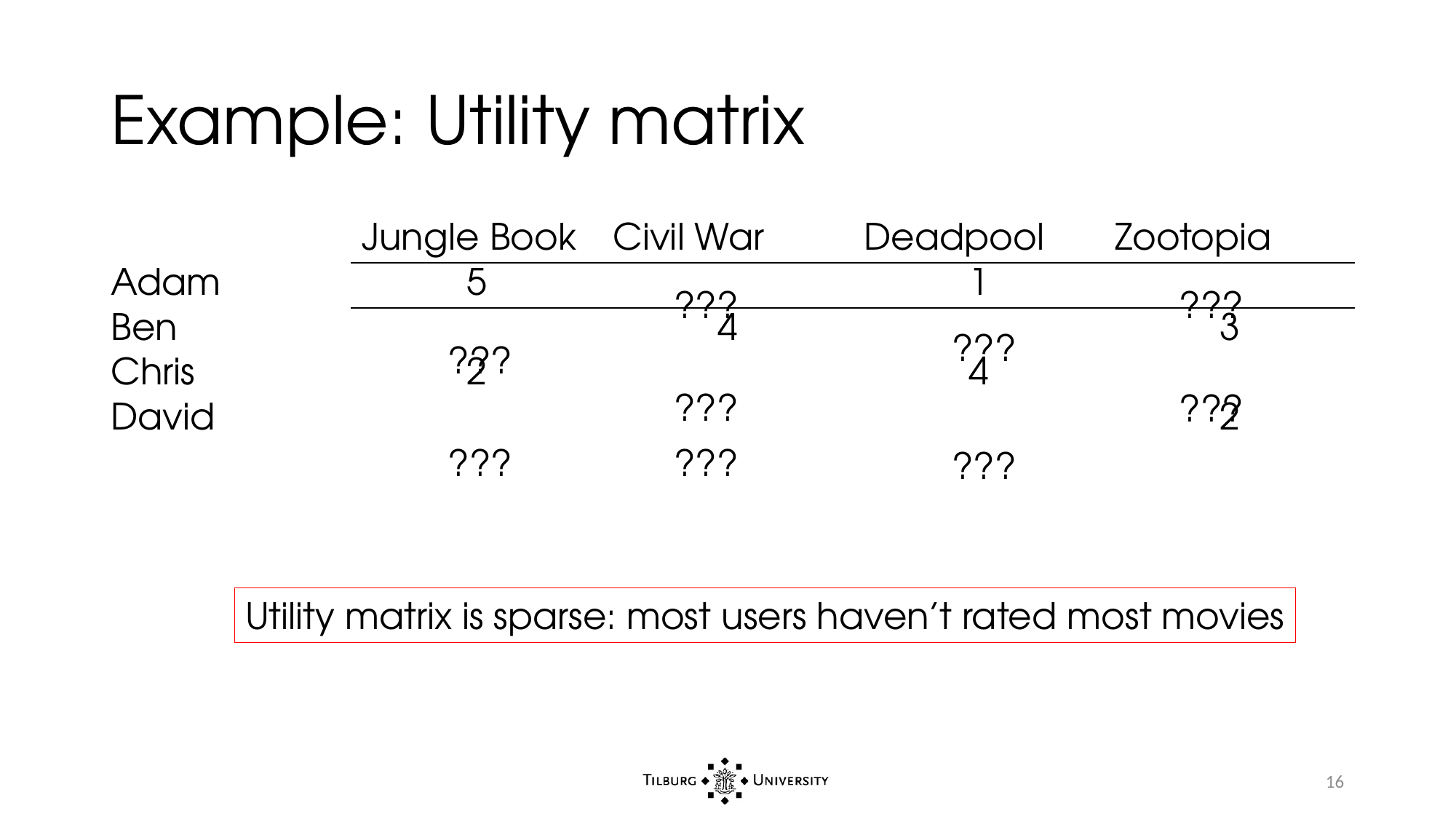

# Example: Utility matrix
|  | Jungle Book | Civil War | Deadpool | Zootopia |
| --- | --- | --- | --- | --- |
| Adam | 5 |  | 1 |  |
| Ben |  | 4 |  | 3 |
| Chris | 2 |  | 4 |  |
| David |  |  |  | 2 |
???
???
???
???
???
???
???
???
???
Utility matrix is sparse: most users haven’t rated most movies
16